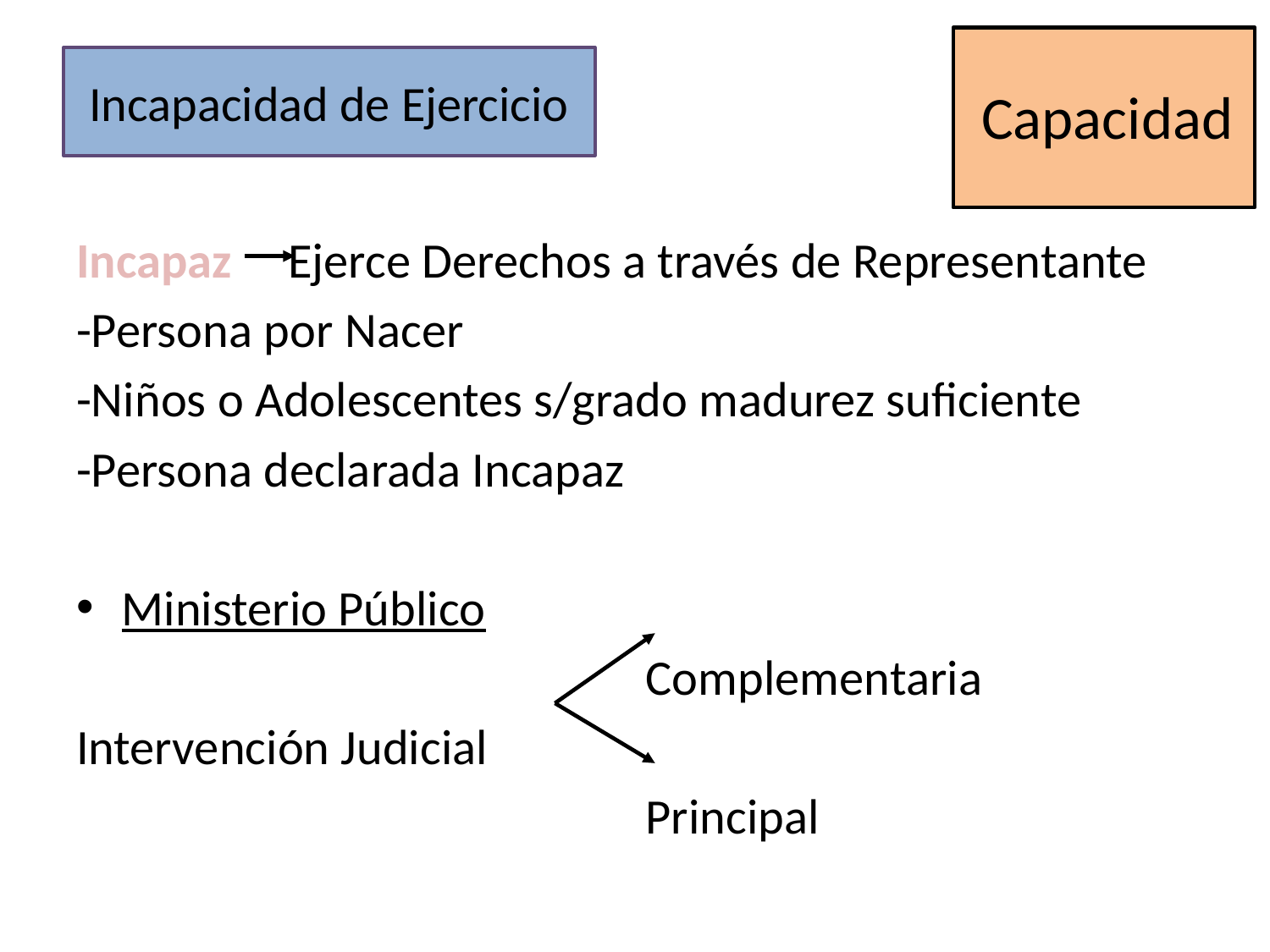

Capacidad
# Incapacidad de Ejercicio
Incapaz     Ejerce Derechos a través de Representante
-Persona por Nacer
-Niños o Adolescentes s/grado madurez suficiente
-Persona declarada Incapaz

Ministerio Público
Complementaria
Intervención Judicial
Principal